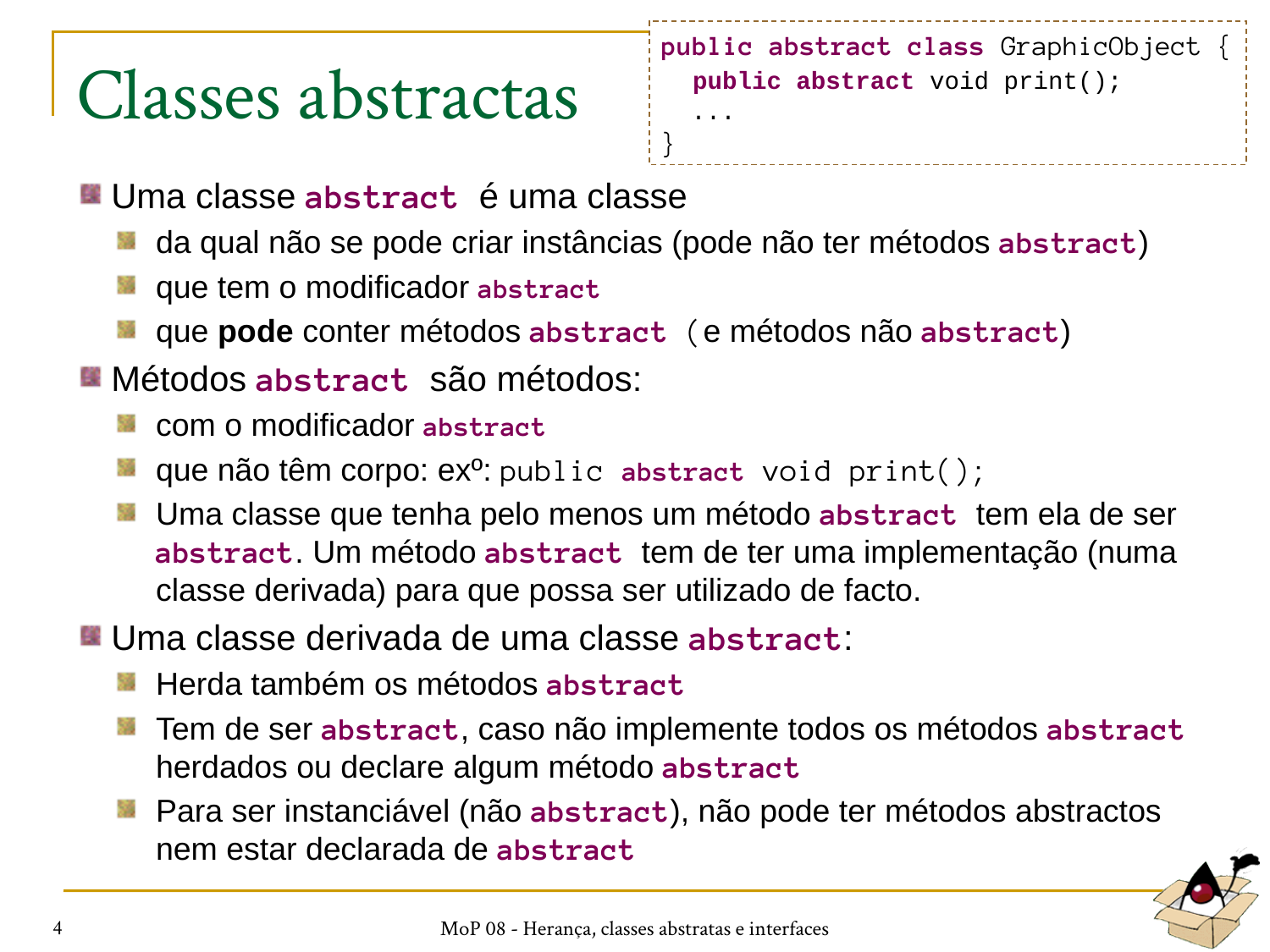

public abstract class GraphicObject {
  public abstract void print();
  ...
}
# Classes abstractas
Uma classe abstract é uma classe
da qual não se pode criar instâncias (pode não ter métodos abstract)
que tem o modificador abstract
que pode conter métodos abstract (e métodos não abstract)
Métodos abstract são métodos:
com o modificador abstract
que não têm corpo: exº: public abstract void print();
Uma classe que tenha pelo menos um método abstract tem ela de ser abstract. Um método abstract tem de ter uma implementação (numa classe derivada) para que possa ser utilizado de facto.
Uma classe derivada de uma classe abstract:
Herda também os métodos abstract
Tem de ser abstract, caso não implemente todos os métodos abstract herdados ou declare algum método abstract
Para ser instanciável (não abstract), não pode ter métodos abstractos nem estar declarada de abstract
MoP 08 - Herança, classes abstratas e interfaces